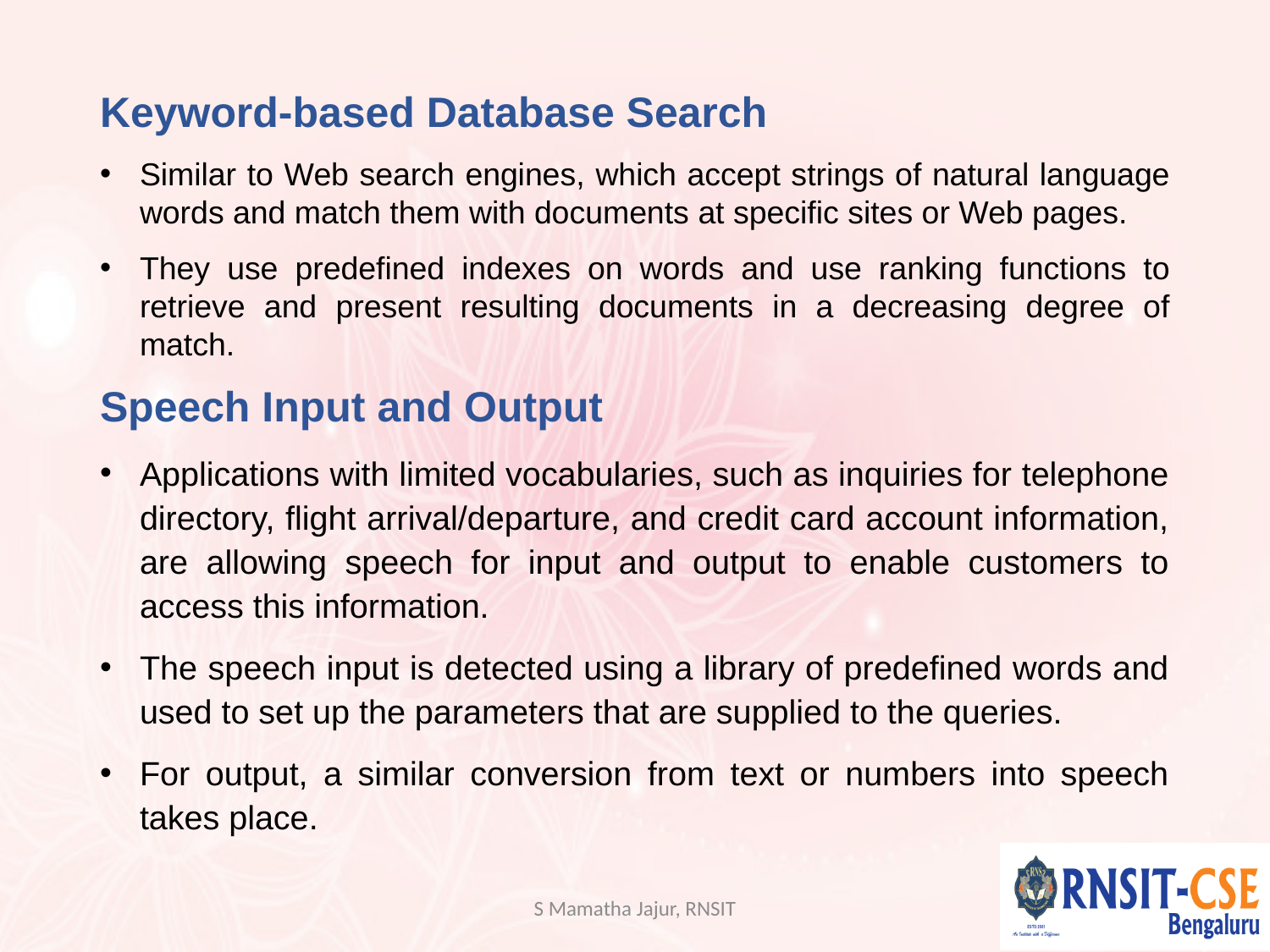

#
Keyword-based Database Search
Similar to Web search engines, which accept strings of natural language words and match them with documents at specific sites or Web pages.
They use predefined indexes on words and use ranking functions to retrieve and present resulting documents in a decreasing degree of match.
Speech Input and Output
Applications with limited vocabularies, such as inquiries for telephone directory, flight arrival/departure, and credit card account information, are allowing speech for input and output to enable customers to access this information.
The speech input is detected using a library of predefined words and used to set up the parameters that are supplied to the queries.
For output, a similar conversion from text or numbers into speech takes place.

S Mamatha Jajur, RNSIT